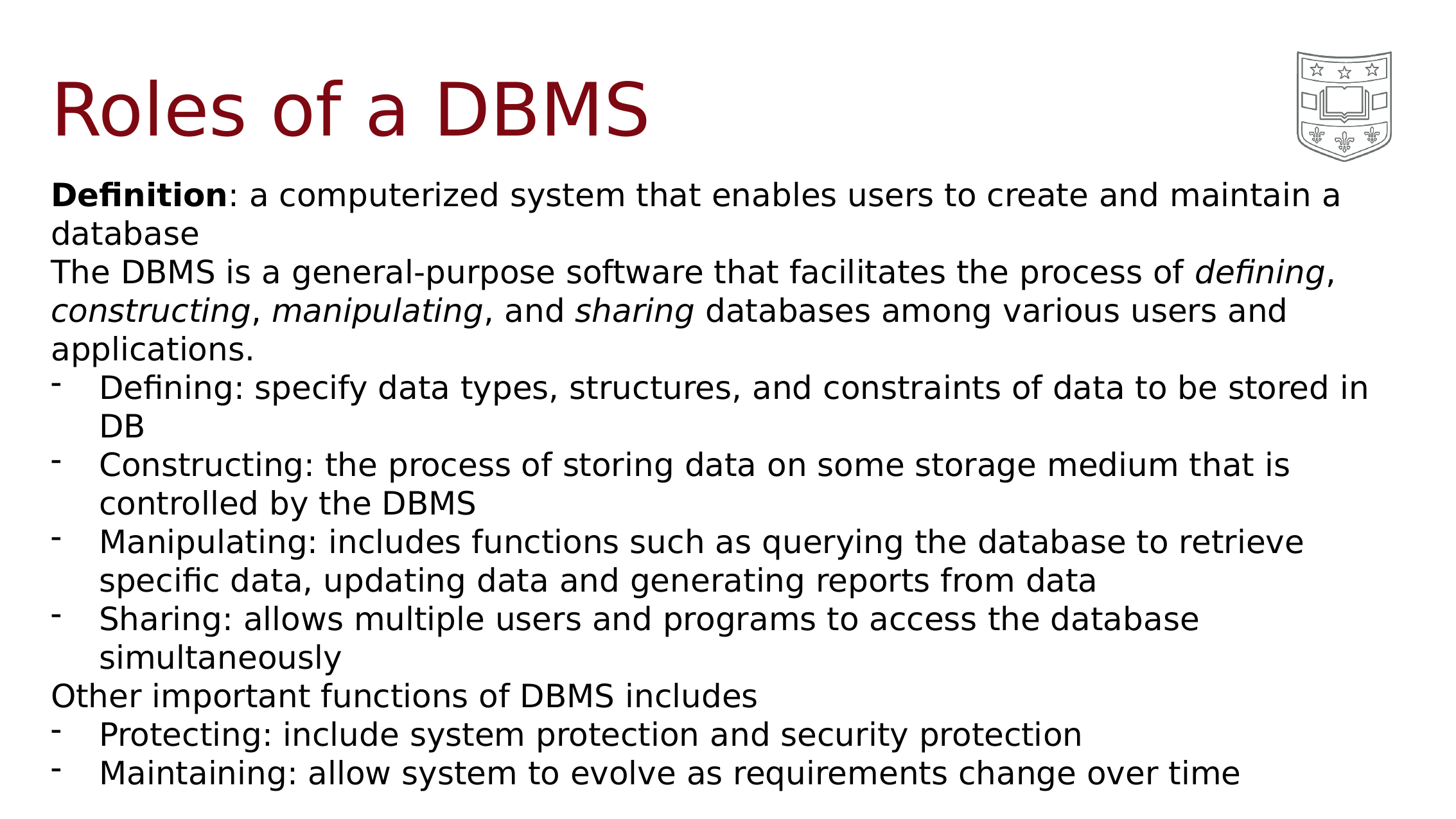

# Roles of a DBMS
Definition: a computerized system that enables users to create and maintain a database
The DBMS is a general-purpose software that facilitates the process of defining, constructing, manipulating, and sharing databases among various users and applications.
Defining: specify data types, structures, and constraints of data to be stored in DB
Constructing: the process of storing data on some storage medium that is controlled by the DBMS
Manipulating: includes functions such as querying the database to retrieve specific data, updating data and generating reports from data
Sharing: allows multiple users and programs to access the database simultaneously
Other important functions of DBMS includes
Protecting: include system protection and security protection
Maintaining: allow system to evolve as requirements change over time